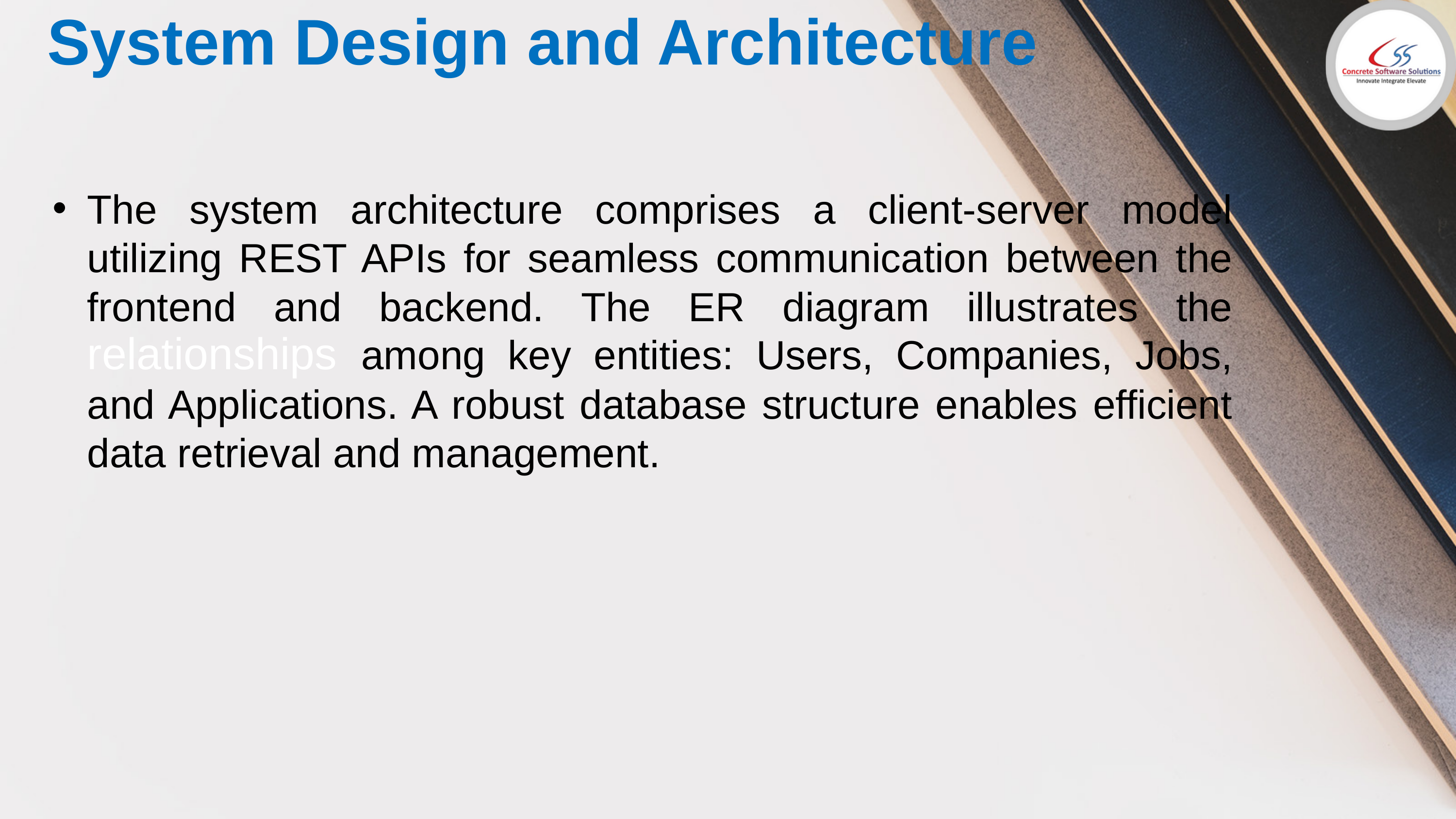

System Design and Architecture

The system architecture comprises a client-server model utilizing REST APIs for seamless communication between the frontend and backend. The ER diagram illustrates the relationships among key entities: Users, Companies, Jobs, and Applications. A robust database structure enables efficient data retrieval and management.

This presentation uses a free template provided by FPPT.com
www.free-power-point-templates.com